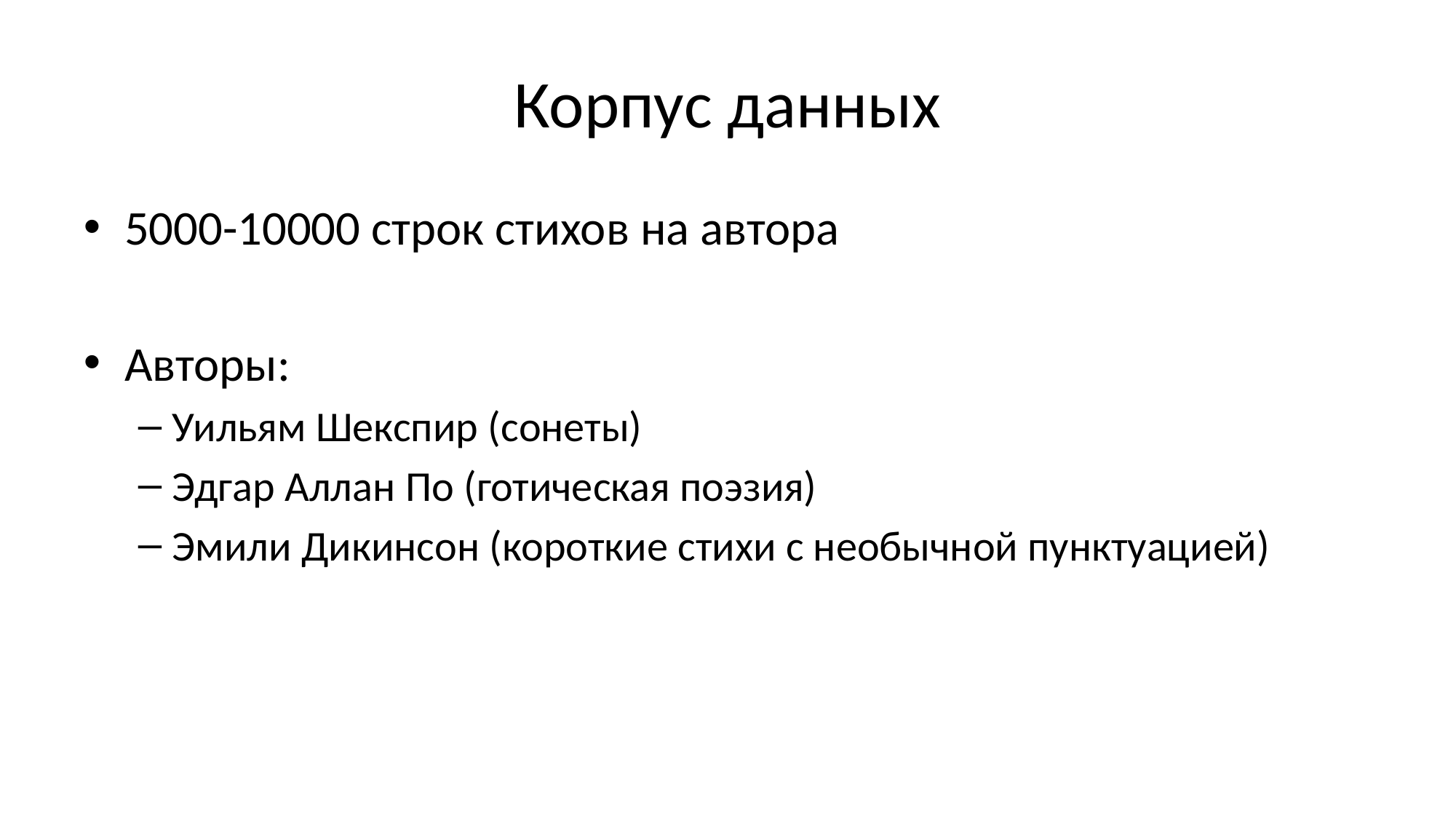

# Корпус данных
5000-10000 строк стихов на автора

Авторы:
Уильям Шекспир (сонеты)
Эдгар Аллан По (готическая поэзия)
Эмили Дикинсон (короткие стихи с необычной пунктуацией)